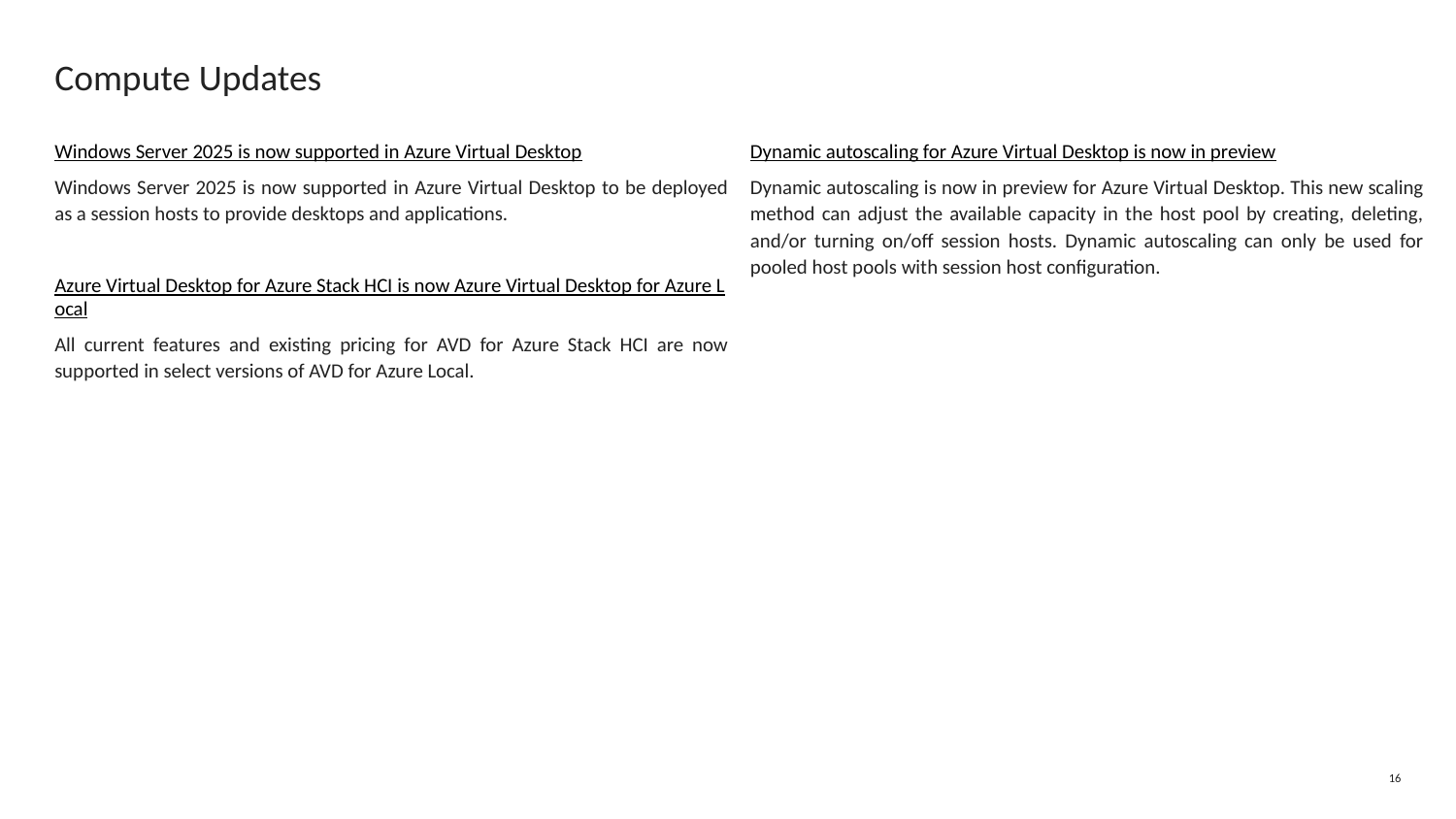

# Compute Updates
Dynamic autoscaling for Azure Virtual Desktop is now in preview
Dynamic autoscaling is now in preview for Azure Virtual Desktop. This new scaling method can adjust the available capacity in the host pool by creating, deleting, and/or turning on/off session hosts. Dynamic autoscaling can only be used for pooled host pools with session host configuration.
Windows Server 2025 is now supported in Azure Virtual Desktop
Windows Server 2025 is now supported in Azure Virtual Desktop to be deployed as a session hosts to provide desktops and applications.
Azure Virtual Desktop for Azure Stack HCI is now Azure Virtual Desktop for Azure Local
All current features and existing pricing for AVD for Azure Stack HCI are now supported in select versions of AVD for Azure Local.